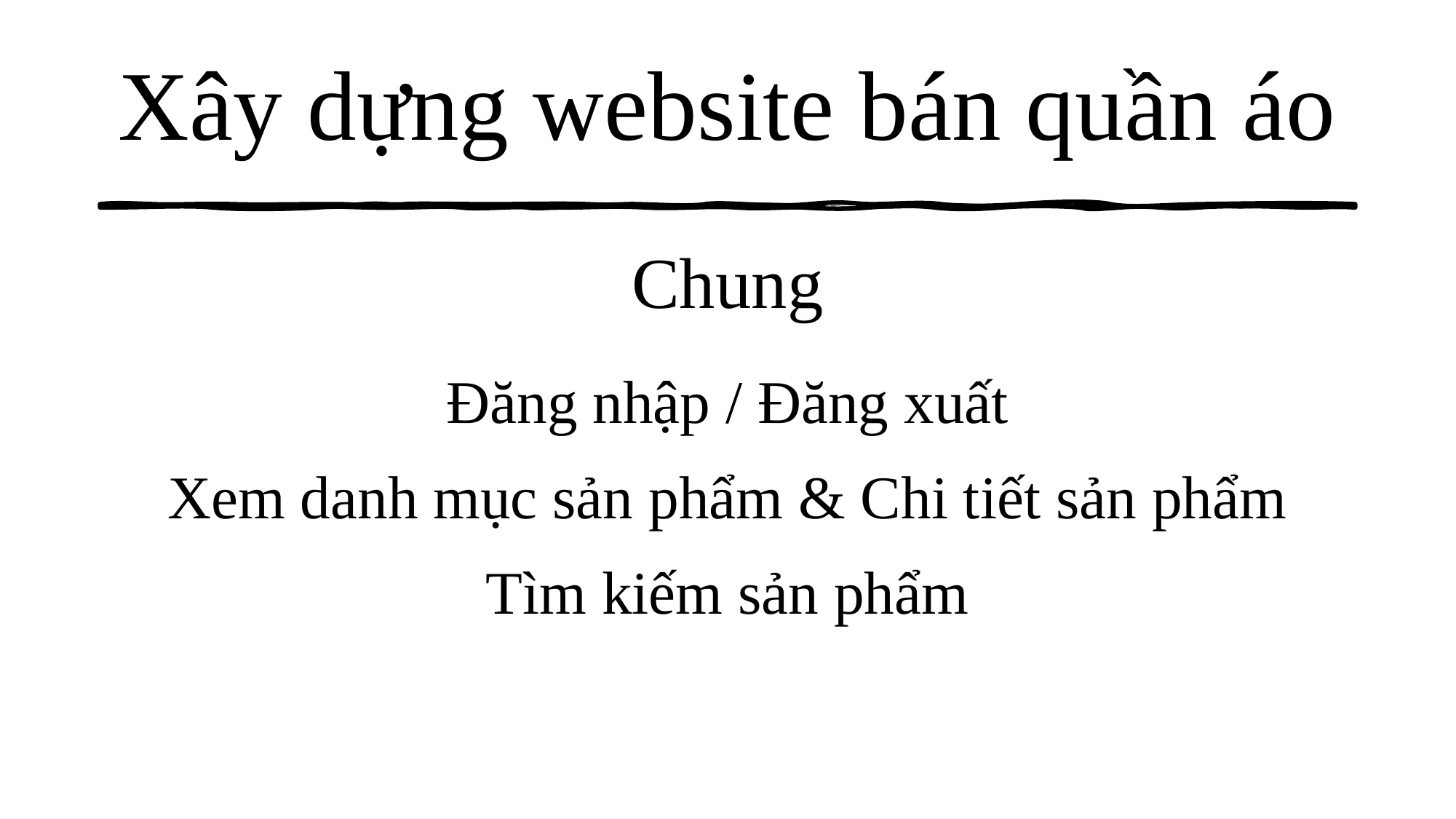

# Xây dựng website bán quần áo
Chung

Đăng nhập / Đăng xuất
Xem danh mục sản phẩm & Chi tiết sản phẩm
Tìm kiếm sản phẩm